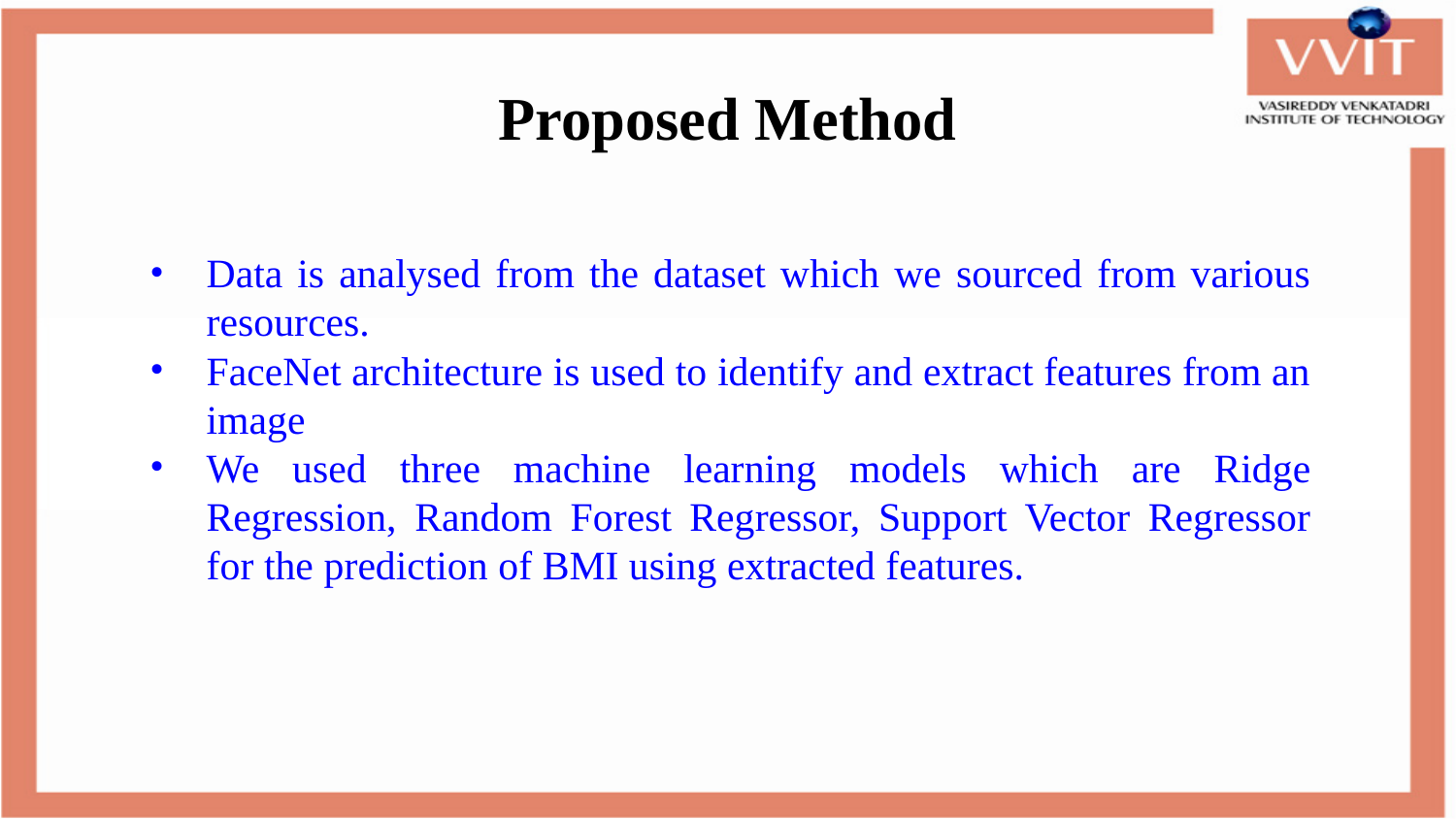

# Proposed Method

Data is analysed from the dataset which we sourced from various resources.
FaceNet architecture is used to identify and extract features from an image
We used three machine learning models which are Ridge Regression, Random Forest Regressor, Support Vector Regressor for the prediction of BMI using extracted features.